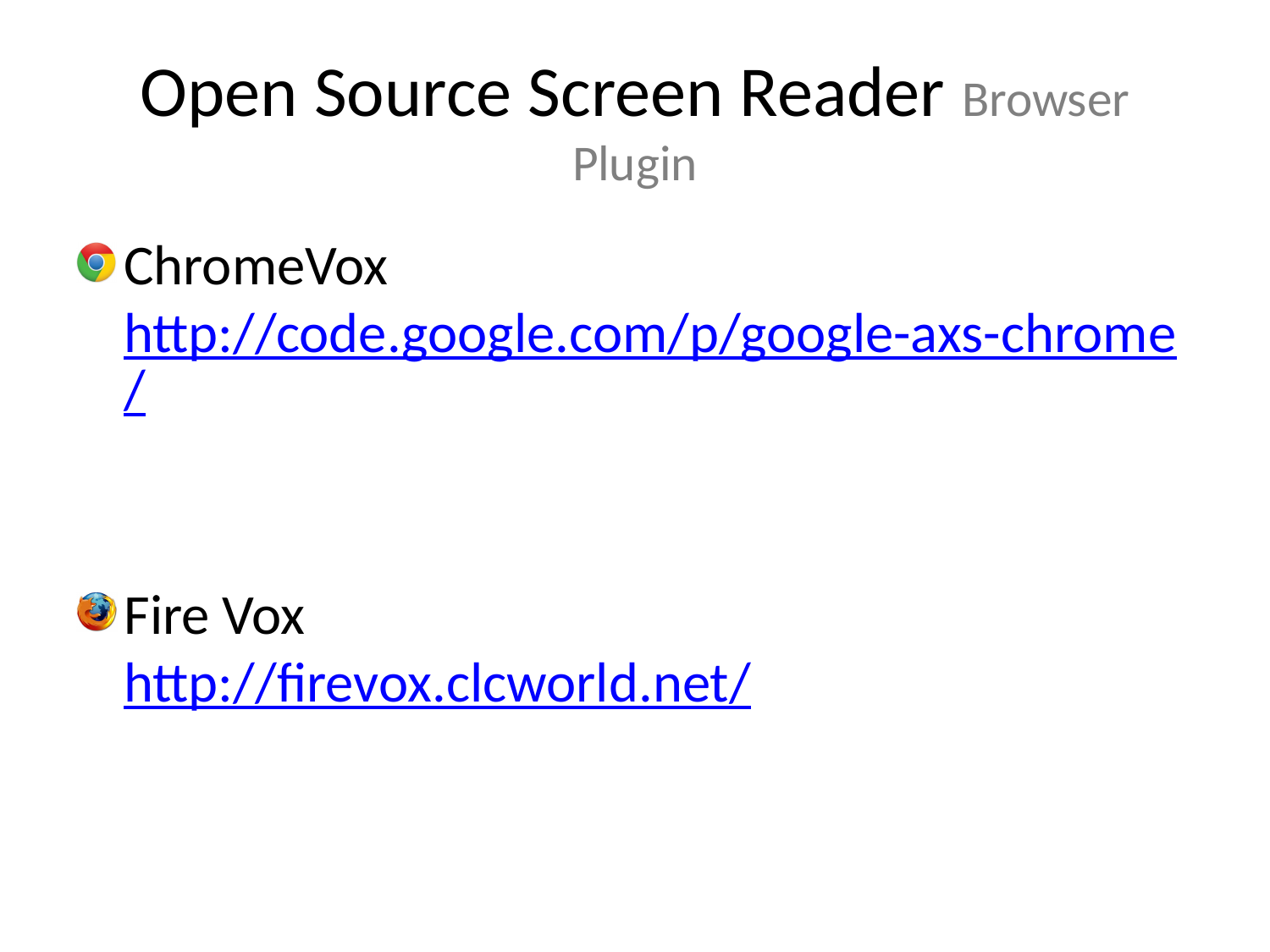

# Open Source Screen Reader Browser Plugin
ChromeVox
http://code.google.com/p/google-axs-chrome/

Fire Vox
http://firevox.clcworld.net/